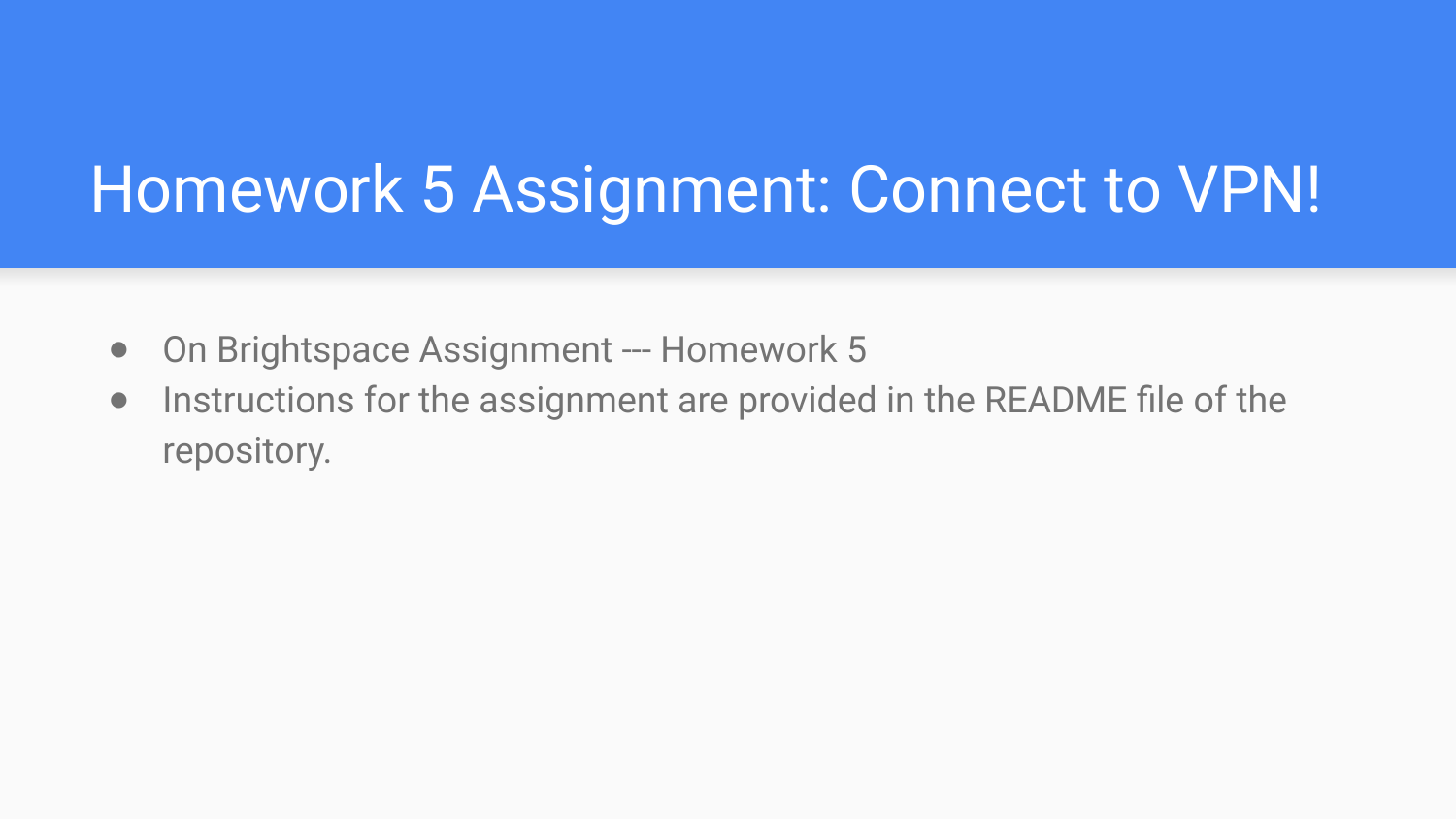

# Homework 5 Assignment: Connect to VPN!
On Brightspace Assignment --- Homework 5
Instructions for the assignment are provided in the README file of the repository.